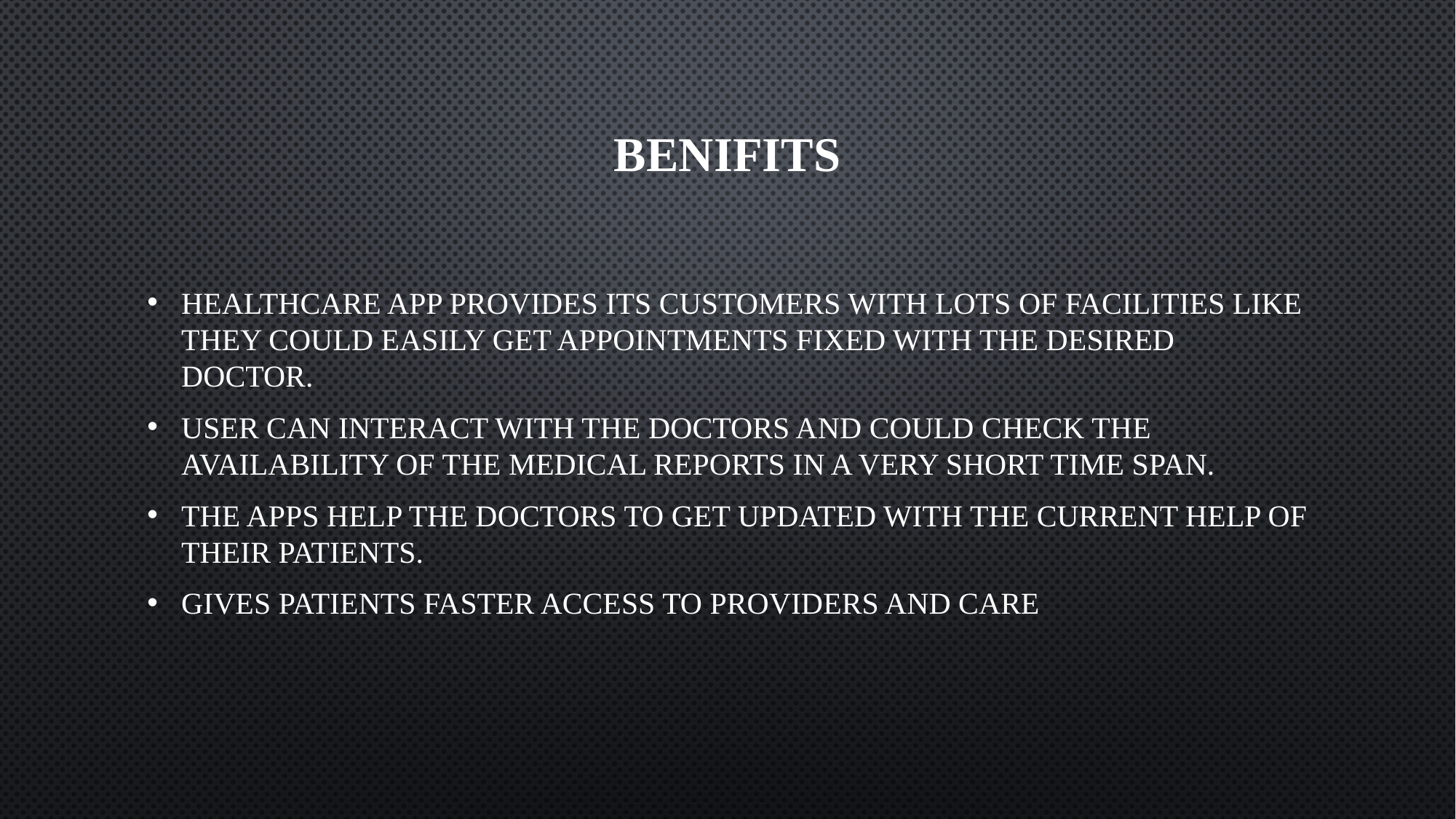

# Benifits
Healthcare app provides its customers with lots of facilities like they could easily get appointments fixed with the desired doctor.
User can interact with the doctors and could check the availability of the medical reports in a very short time span.
The apps help the doctors to get updated with the current help of their patients.
Gives patients faster access to providers and care